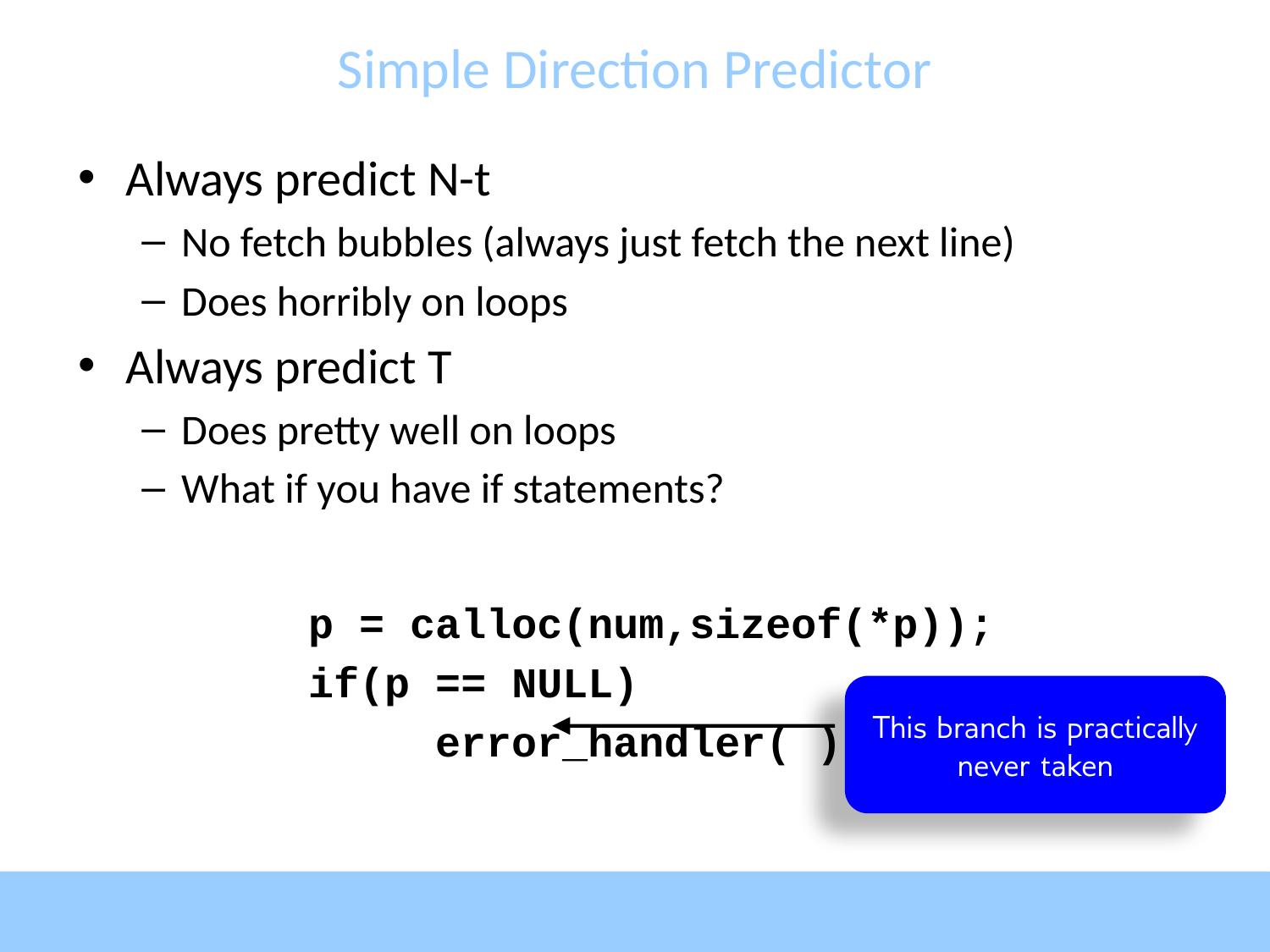

# Simple Direction Predictor
Always predict N-t
No fetch bubbles (always just fetch the next line)
Does horribly on loops
Always predict T
Does pretty well on loops
What if you have if statements?

		p = calloc(num,sizeof(*p));
		if(p == NULL)
			error_handler( );
This branch is practically
never taken